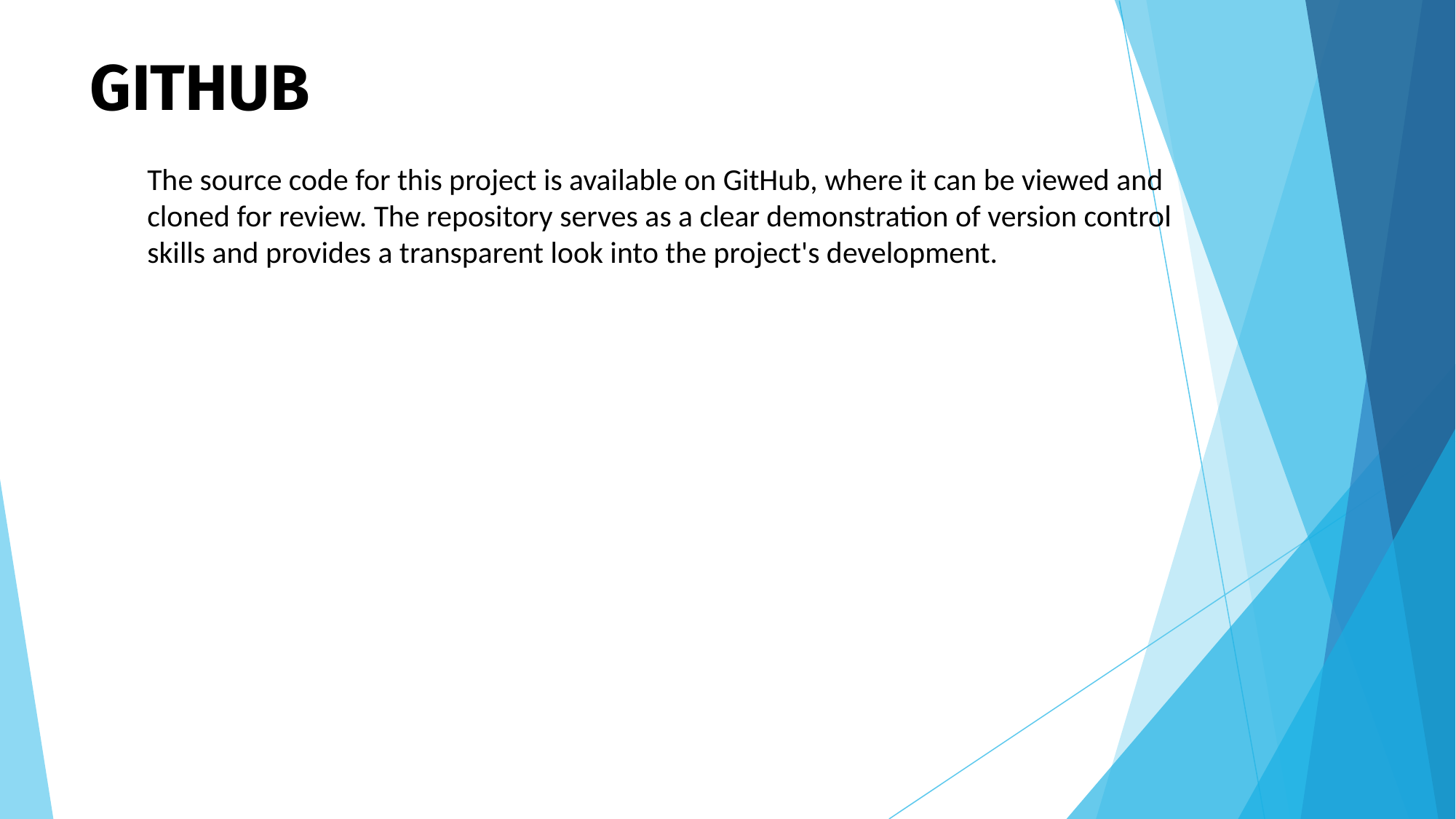

# GITHUB
The source code for this project is available on GitHub, where it can be viewed and cloned for review. The repository serves as a clear demonstration of version control skills and provides a transparent look into the project's development.